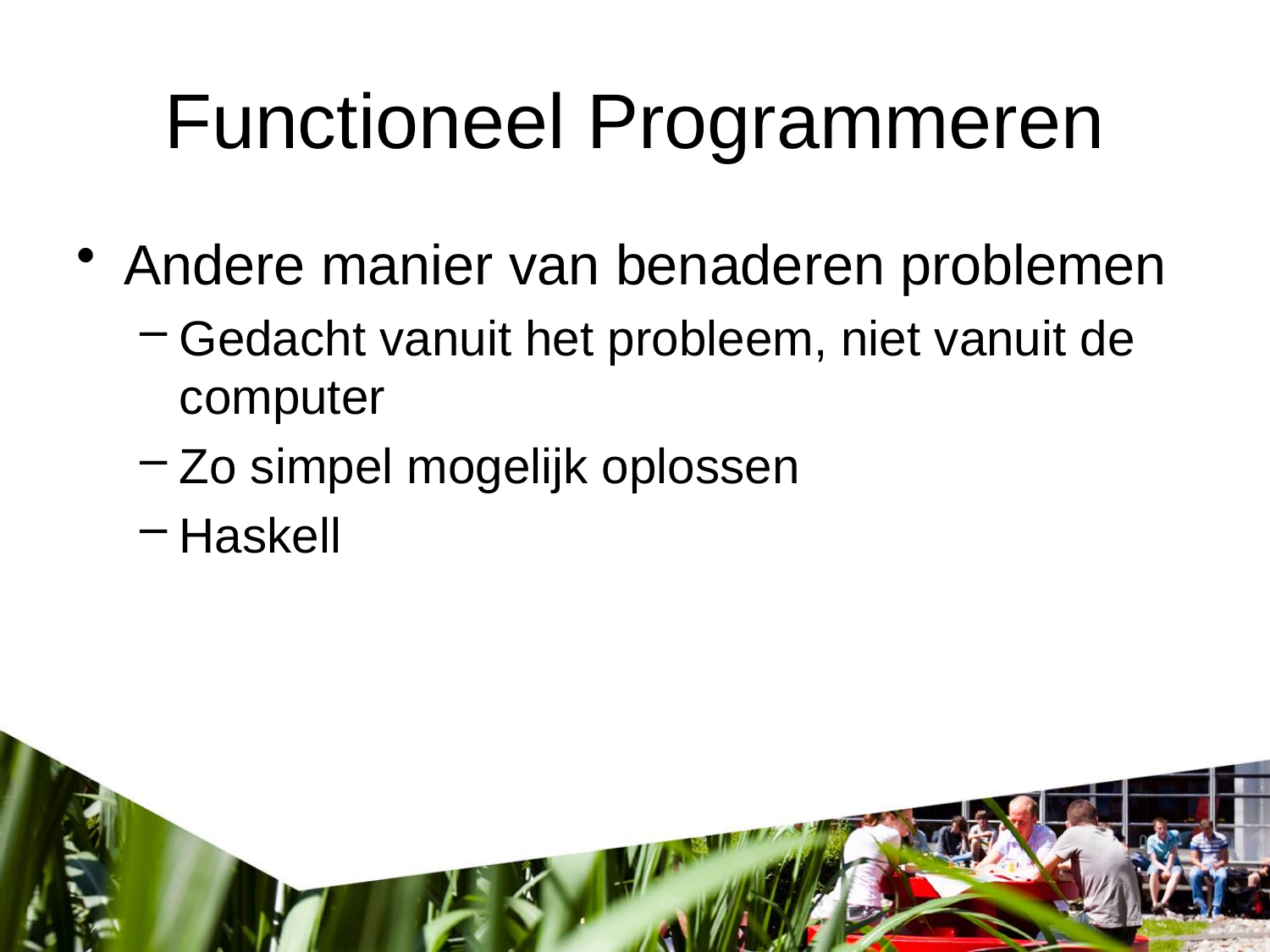

# Functioneel Programmeren
Andere manier van benaderen problemen
Gedacht vanuit het probleem, niet vanuit de computer
Zo simpel mogelijk oplossen
Haskell